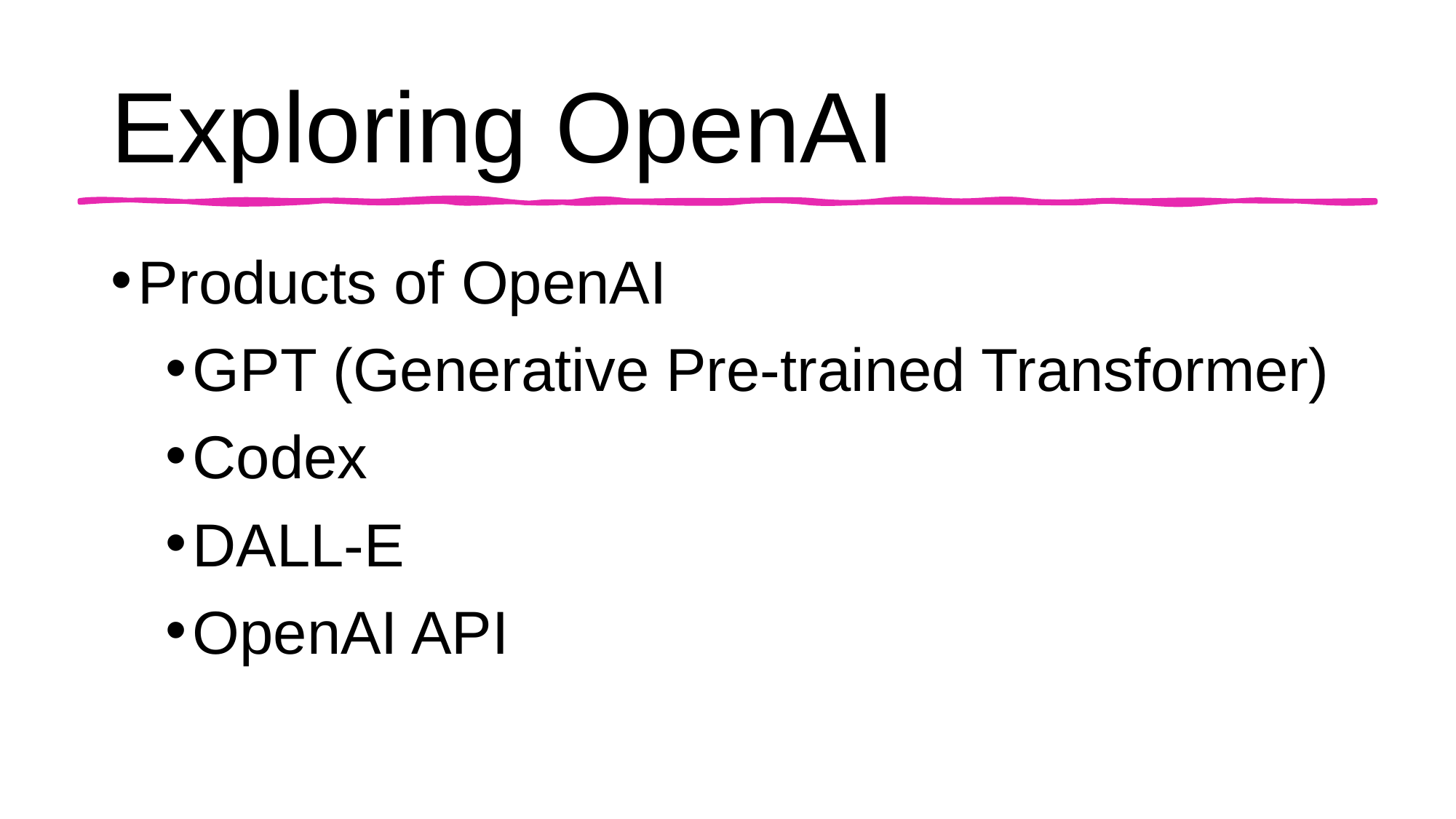

# Exploring OpenAI

Products of OpenAI
GPT (Generative Pre-trained Transformer)
Codex
DALL-E
OpenAI API